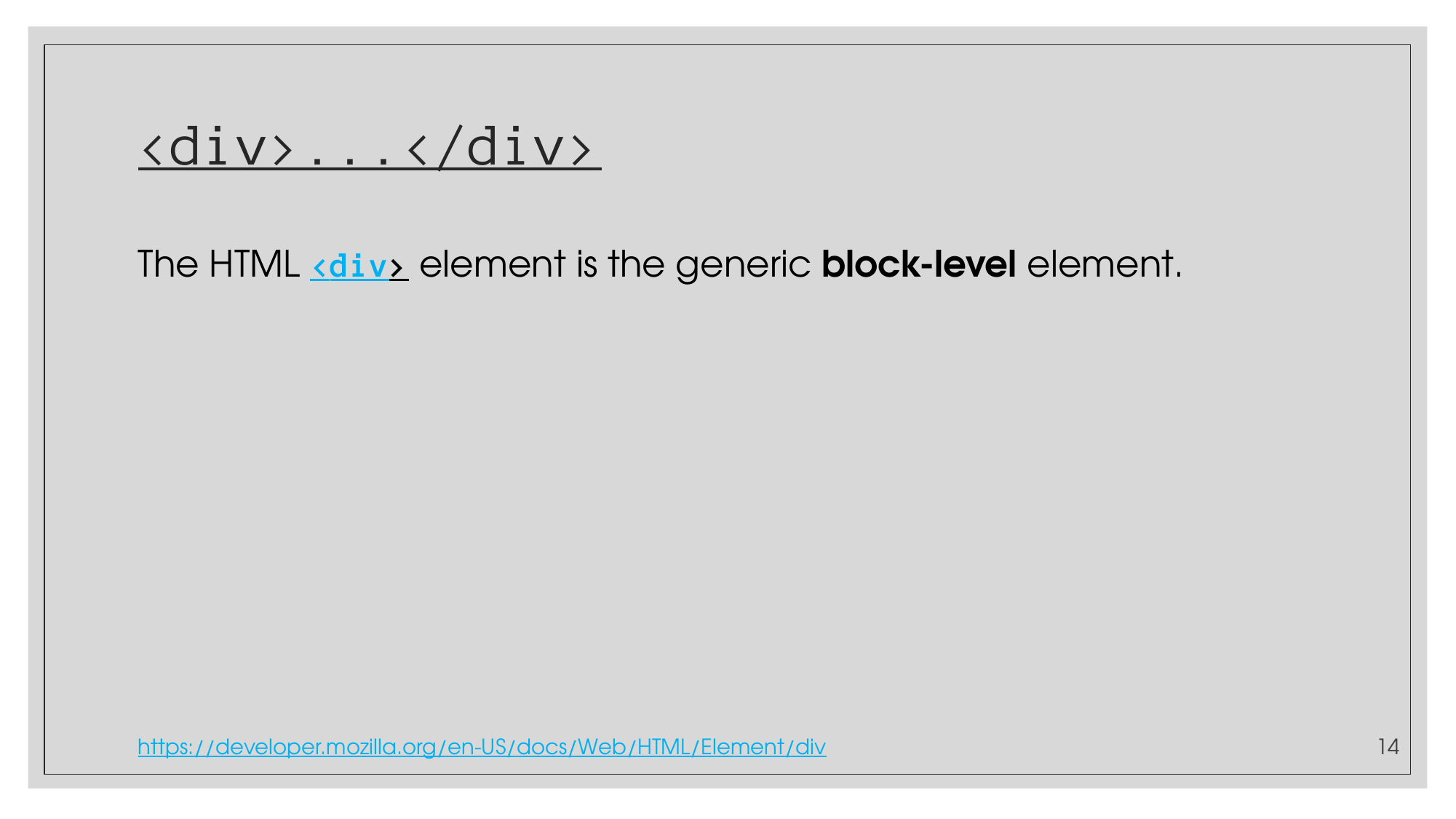

# <div>...</div>
The HTML <div> element is the generic block-level element.
https://developer.mozilla.org/en-US/docs/Web/HTML/Element/div
14